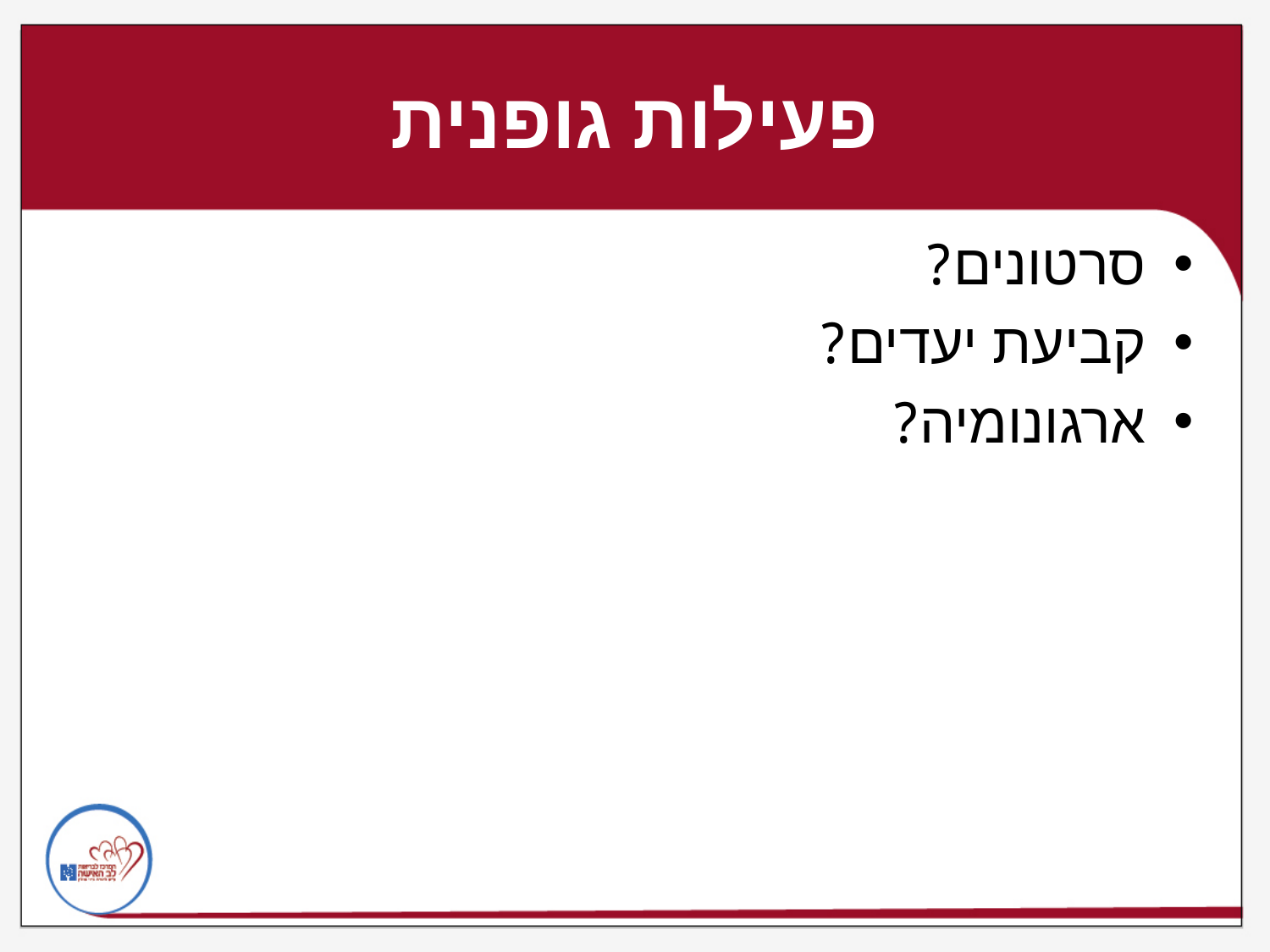

# פעילות גופנית
סרטונים?
קביעת יעדים?
ארגונומיה?